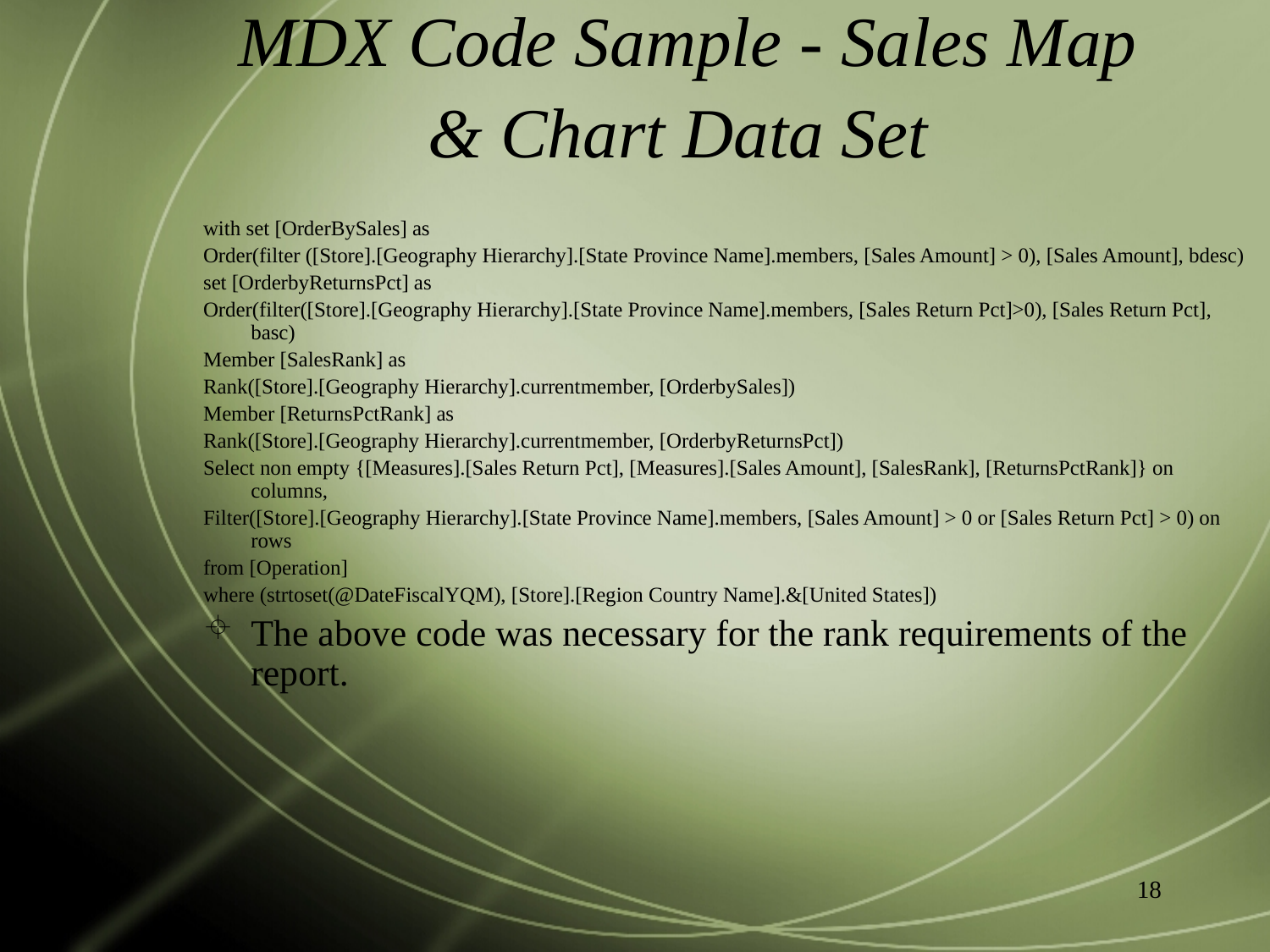

# MDX Code Sample - Sales Map & Chart Data Set
with set [OrderBySales] as
Order(filter ([Store].[Geography Hierarchy].[State Province Name].members, [Sales Amount] > 0), [Sales Amount], bdesc)
set [OrderbyReturnsPct] as
Order(filter([Store].[Geography Hierarchy].[State Province Name].members, [Sales Return Pct]>0), [Sales Return Pct], basc)
Member [SalesRank] as
Rank([Store].[Geography Hierarchy].currentmember, [OrderbySales])
Member [ReturnsPctRank] as
Rank([Store].[Geography Hierarchy].currentmember, [OrderbyReturnsPct])
Select non empty {[Measures].[Sales Return Pct], [Measures].[Sales Amount], [SalesRank], [ReturnsPctRank]} on columns,
Filter([Store].[Geography Hierarchy].[State Province Name].members, [Sales Amount] > 0 or [Sales Return Pct] > 0) on rows
from [Operation]
where (strtoset(@DateFiscalYQM), [Store].[Region Country Name].&[United States])
The above code was necessary for the rank requirements of the report.
18